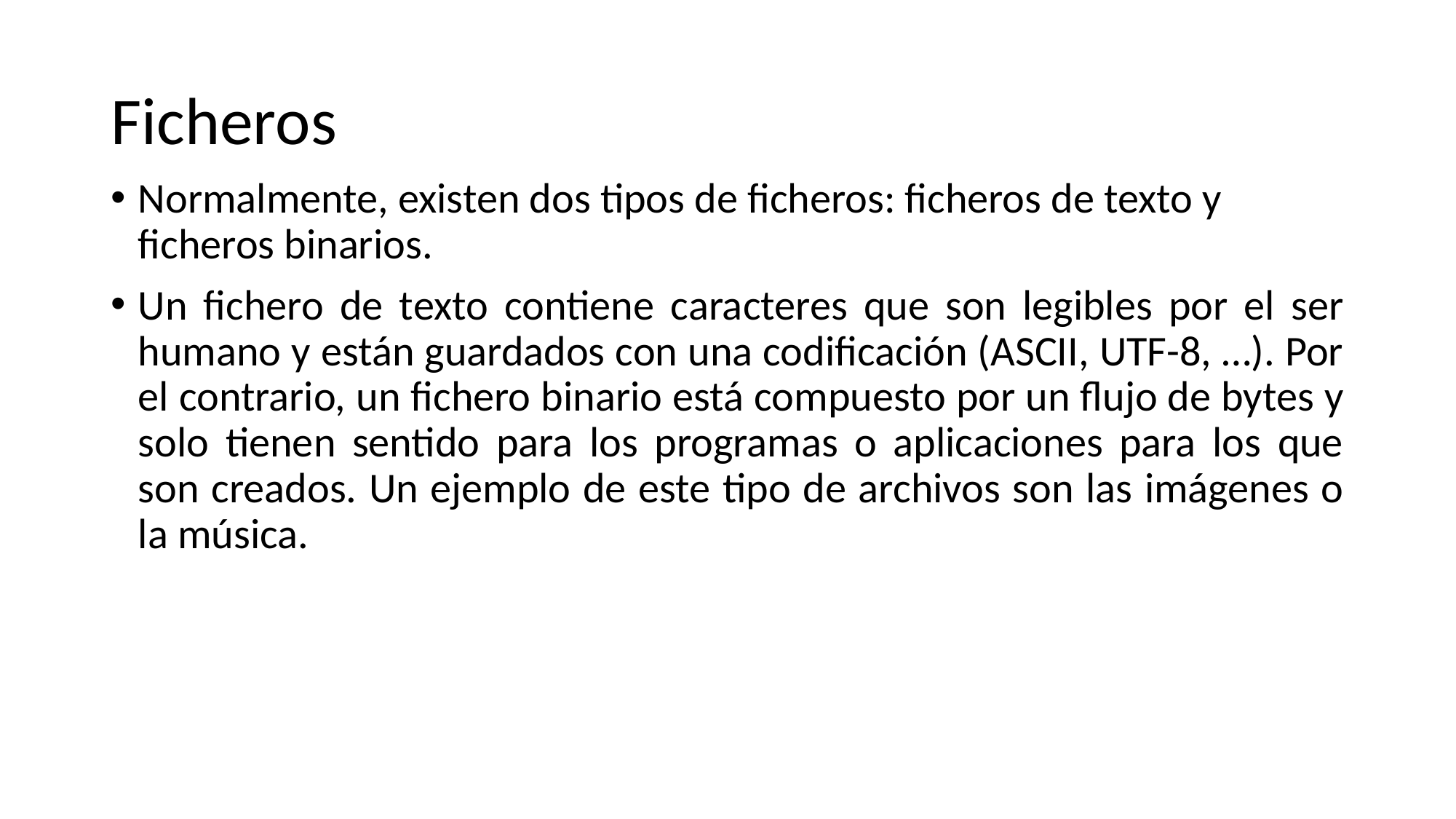

# Ficheros
Normalmente, existen dos tipos de ficheros: ficheros de texto y ficheros binarios.
Un fichero de texto contiene caracteres que son legibles por el ser humano y están guardados con una codificación (ASCII, UTF-8, …). Por el contrario, un fichero binario está compuesto por un flujo de bytes y solo tienen sentido para los programas o aplicaciones para los que son creados. Un ejemplo de este tipo de archivos son las imágenes o la música.